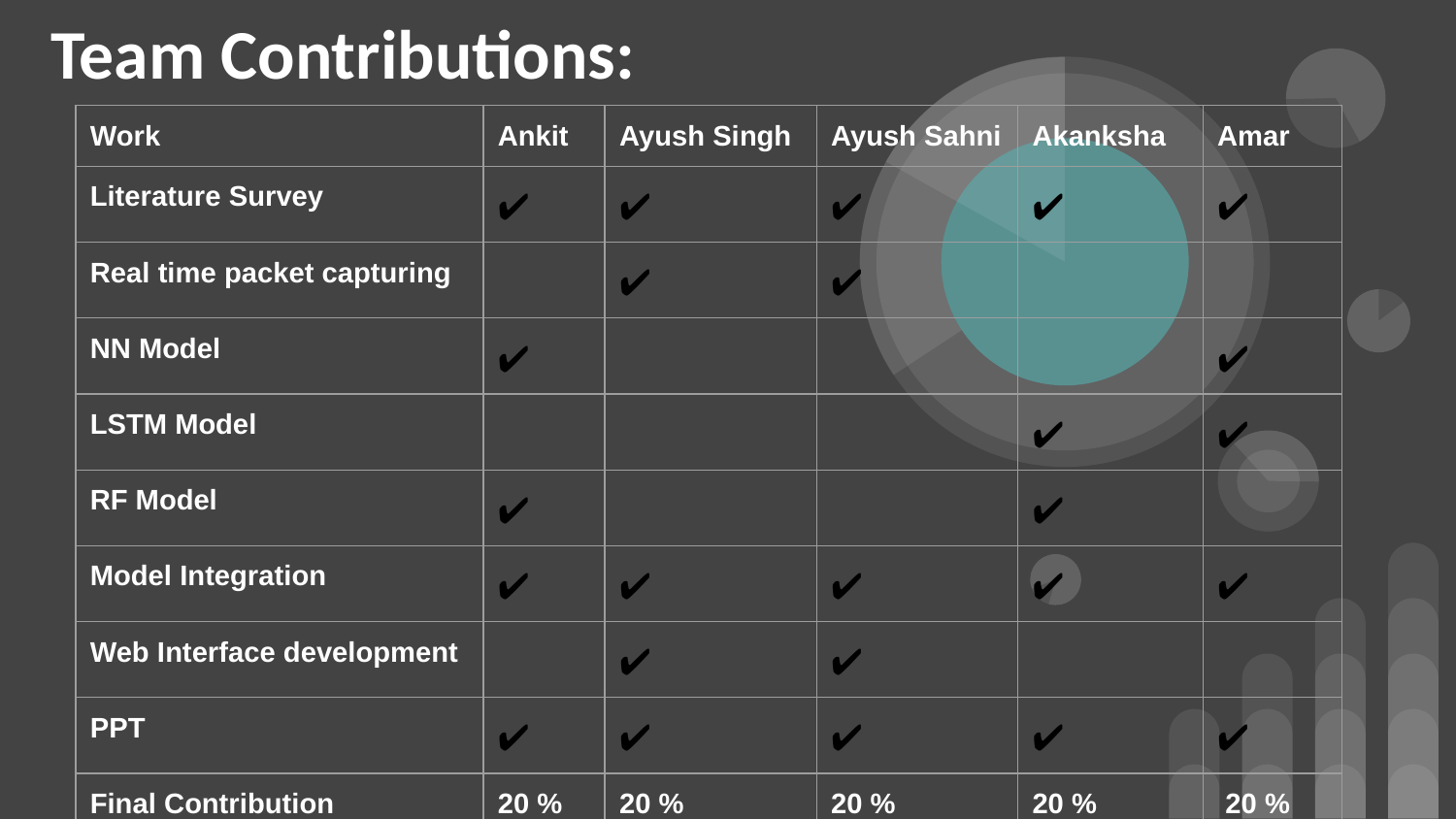

# Team Contributions:

| Work | Ankit | Ayush Singh | Ayush Sahni | Akanksha | Amar |
| --- | --- | --- | --- | --- | --- |
| Literature Survey | ✔️ | ✔️ | ✔️ | ✔️ | ✔️ |
| Real time packet capturing |  | ✔️ | ✔️ |  |  |
| NN Model | ✔️ |  |  |  | ✔️ |
| LSTM Model |  |  |  | ✔️ | ✔️ |
| RF Model | ✔️ |  |  | ✔️ |  |
| Model Integration | ✔️ | ✔️ | ✔️ | ✔️ | ✔️ |
| Web Interface development |  | ✔️ | ✔️ |  |  |
| PPT | ✔️ | ✔️ | ✔️ | ✔️ | ✔️ |
| Final Contribution | 20 % | 20 % | 20 % | 20 % | 20 % |